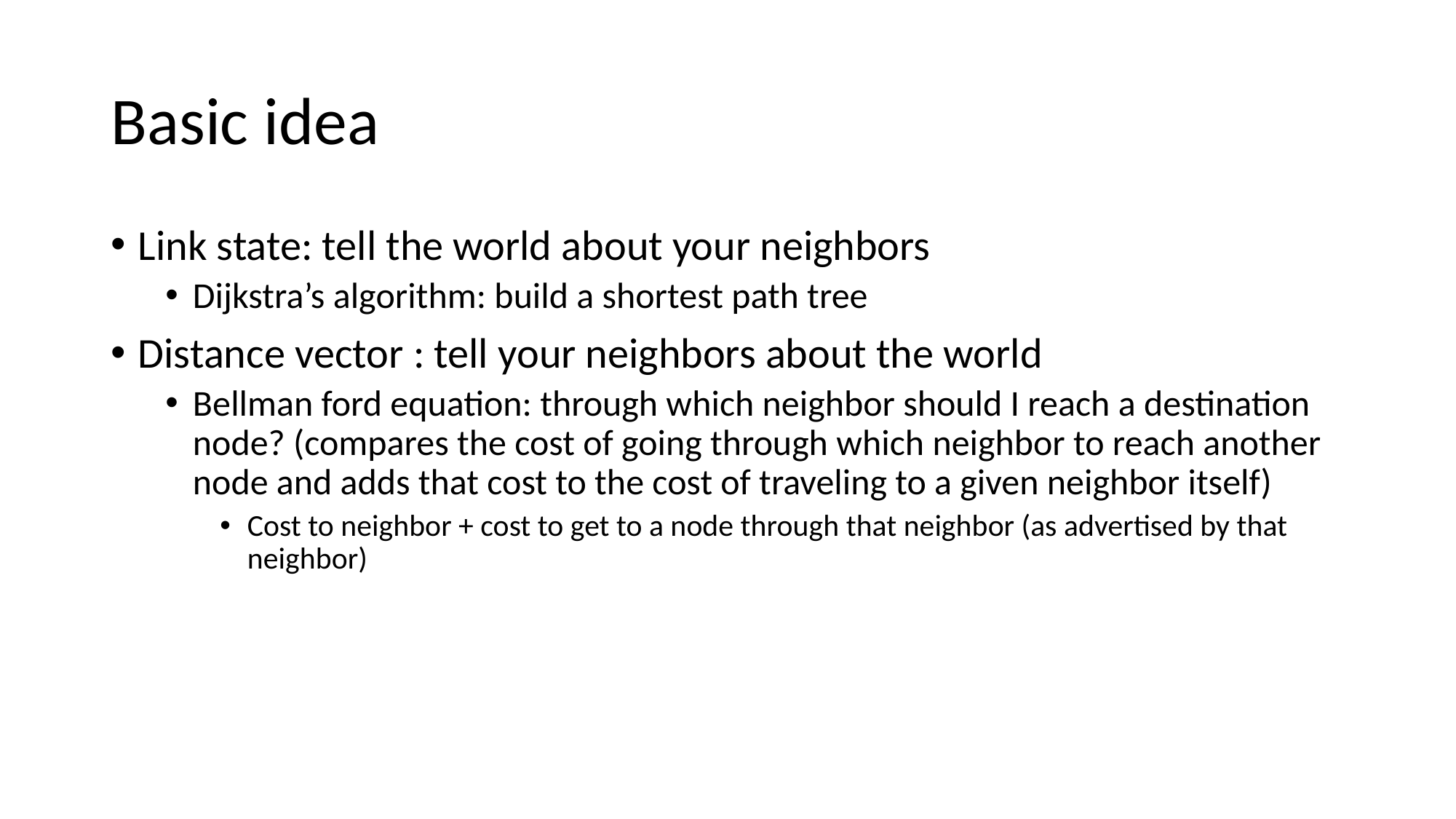

# Basic idea
Link state: tell the world about your neighbors
Dijkstra’s algorithm: build a shortest path tree
Distance vector : tell your neighbors about the world
Bellman ford equation: through which neighbor should I reach a destination node? (compares the cost of going through which neighbor to reach another node and adds that cost to the cost of traveling to a given neighbor itself)
Cost to neighbor + cost to get to a node through that neighbor (as advertised by that neighbor)